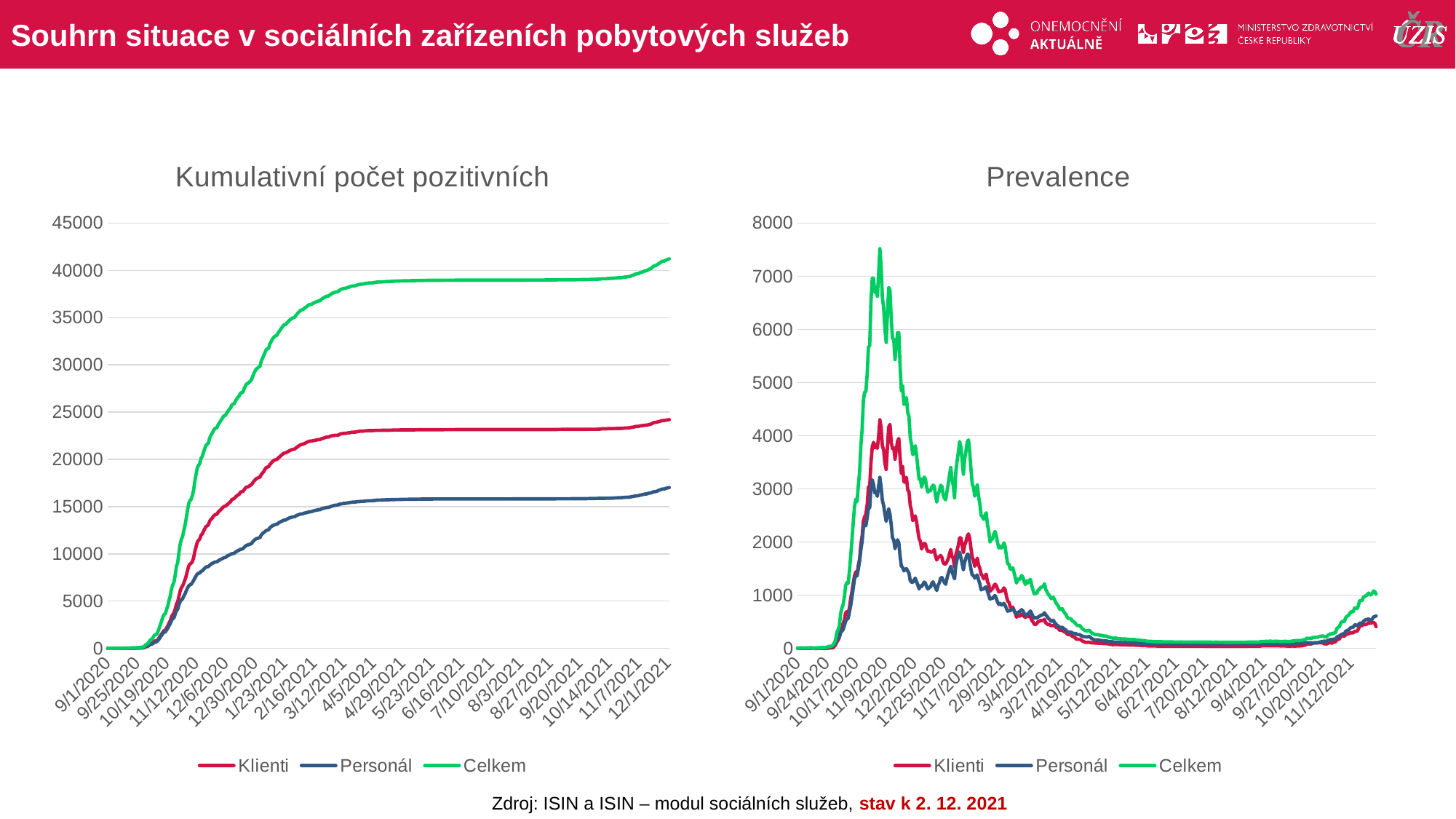

# Souhrn situace v sociálních zařízeních pobytových služeb

### Chart: Kumulativní počet pozitivních

| Category | Klienti | Personál | Celkem |
|---|---|---|---|
| 44075 | 6.0 | 1.0 | 7.0 |
| 44076 | 6.0 | 1.0 | 7.0 |
| 44077 | 6.0 | 1.0 | 7.0 |
| 44078 | 6.0 | 4.0 | 10.0 |
| 44079 | 6.0 | 4.0 | 10.0 |
| 44080 | 6.0 | 4.0 | 10.0 |
| 44081 | 6.0 | 4.0 | 10.0 |
| 44082 | 7.0 | 4.0 | 11.0 |
| 44083 | 8.0 | 6.0 | 14.0 |
| 44084 | 8.0 | 7.0 | 15.0 |
| 44085 | 8.0 | 8.0 | 16.0 |
| 44086 | 11.0 | 9.0 | 20.0 |
| 44087 | 12.0 | 9.0 | 21.0 |
| 44088 | 12.0 | 12.0 | 24.0 |
| 44089 | 12.0 | 13.0 | 25.0 |
| 44090 | 12.0 | 15.0 | 27.0 |
| 44091 | 12.0 | 17.0 | 29.0 |
| 44092 | 14.0 | 19.0 | 33.0 |
| 44093 | 15.0 | 20.0 | 35.0 |
| 44094 | 18.0 | 24.0 | 42.0 |
| 44095 | 19.0 | 29.0 | 48.0 |
| 44096 | 19.0 | 33.0 | 52.0 |
| 44097 | 20.0 | 34.0 | 54.0 |
| 44098 | 23.0 | 38.0 | 61.0 |
| 44099 | 24.0 | 50.0 | 74.0 |
| 44100 | 29.0 | 57.0 | 86.0 |
| 44101 | 34.0 | 59.0 | 93.0 |
| 44102 | 37.0 | 63.0 | 100.0 |
| 44103 | 42.0 | 86.0 | 128.0 |
| 44104 | 70.0 | 96.0 | 166.0 |
| 44105 | 100.0 | 126.0 | 226.0 |
| 44106 | 160.0 | 218.0 | 378.0 |
| 44107 | 196.0 | 249.0 | 445.0 |
| 44108 | 250.0 | 278.0 | 528.0 |
| 44109 | 414.0 | 362.0 | 776.0 |
| 44110 | 496.0 | 408.0 | 904.0 |
| 44111 | 541.0 | 450.0 | 991.0 |
| 44112 | 619.0 | 534.0 | 1153.0 |
| 44113 | 758.0 | 620.0 | 1378.0 |
| 44114 | 788.0 | 671.0 | 1459.0 |
| 44115 | 799.0 | 696.0 | 1495.0 |
| 44116 | 937.0 | 852.0 | 1789.0 |
| 44117 | 1159.0 | 1006.0 | 2165.0 |
| 44118 | 1340.0 | 1196.0 | 2536.0 |
| 44119 | 1531.0 | 1393.0 | 2924.0 |
| 44120 | 1737.0 | 1604.0 | 3341.0 |
| 44121 | 1892.0 | 1707.0 | 3599.0 |
| 44122 | 1933.0 | 1755.0 | 3688.0 |
| 44123 | 2175.0 | 1943.0 | 4118.0 |
| 44124 | 2375.0 | 2136.0 | 4511.0 |
| 44125 | 2701.0 | 2393.0 | 5094.0 |
| 44126 | 2928.0 | 2628.0 | 5556.0 |
| 44127 | 3343.0 | 2962.0 | 6305.0 |
| 44128 | 3570.0 | 3149.0 | 6719.0 |
| 44129 | 3765.0 | 3239.0 | 7004.0 |
| 44130 | 4152.0 | 3612.0 | 7764.0 |
| 44131 | 4674.0 | 4008.0 | 8682.0 |
| 44132 | 4934.0 | 4141.0 | 9075.0 |
| 44133 | 5470.0 | 4611.0 | 10081.0 |
| 44134 | 6057.0 | 4943.0 | 11000.0 |
| 44135 | 6393.0 | 5125.0 | 11518.0 |
| 44136 | 6605.0 | 5241.0 | 11846.0 |
| 44137 | 6936.0 | 5538.0 | 12474.0 |
| 44138 | 7268.0 | 5767.0 | 13035.0 |
| 44139 | 7692.0 | 6096.0 | 13788.0 |
| 44140 | 8225.0 | 6374.0 | 14599.0 |
| 44141 | 8713.0 | 6614.0 | 15327.0 |
| 44142 | 8927.0 | 6730.0 | 15657.0 |
| 44143 | 9005.0 | 6778.0 | 15783.0 |
| 44144 | 9207.0 | 6974.0 | 16181.0 |
| 44145 | 9592.0 | 7177.0 | 16769.0 |
| 44146 | 10268.0 | 7439.0 | 17707.0 |
| 44147 | 10766.0 | 7668.0 | 18434.0 |
| 44148 | 11247.0 | 7872.0 | 19119.0 |
| 44149 | 11426.0 | 7944.0 | 19370.0 |
| 44150 | 11590.0 | 7974.0 | 19564.0 |
| 44151 | 11972.0 | 8149.0 | 20121.0 |
| 44152 | 12109.0 | 8195.0 | 20304.0 |
| 44153 | 12375.0 | 8355.0 | 20730.0 |
| 44154 | 12644.0 | 8480.0 | 21124.0 |
| 44155 | 12882.0 | 8600.0 | 21482.0 |
| 44156 | 12976.0 | 8635.0 | 21611.0 |
| 44157 | 13067.0 | 8652.0 | 21719.0 |
| 44158 | 13445.0 | 8790.0 | 22235.0 |
| 44159 | 13643.0 | 8895.0 | 22538.0 |
| 44160 | 13767.0 | 8986.0 | 22753.0 |
| 44161 | 13961.0 | 9041.0 | 23002.0 |
| 44162 | 14098.0 | 9121.0 | 23219.0 |
| 44163 | 14176.0 | 9144.0 | 23320.0 |
| 44164 | 14204.0 | 9159.0 | 23363.0 |
| 44165 | 14417.0 | 9264.0 | 23681.0 |
| 44166 | 14540.0 | 9349.0 | 23889.0 |
| 44167 | 14672.0 | 9415.0 | 24087.0 |
| 44168 | 14800.0 | 9471.0 | 24271.0 |
| 44169 | 14941.0 | 9560.0 | 24501.0 |
| 44170 | 15030.0 | 9599.0 | 24629.0 |
| 44171 | 15050.0 | 9623.0 | 24673.0 |
| 44172 | 15192.0 | 9742.0 | 24934.0 |
| 44173 | 15281.0 | 9818.0 | 25099.0 |
| 44174 | 15421.0 | 9880.0 | 25301.0 |
| 44175 | 15504.0 | 9939.0 | 25443.0 |
| 44176 | 15733.0 | 10016.0 | 25749.0 |
| 44177 | 15800.0 | 10037.0 | 25837.0 |
| 44178 | 15849.0 | 10054.0 | 25903.0 |
| 44179 | 15996.0 | 10182.0 | 26178.0 |
| 44180 | 16129.0 | 10253.0 | 26382.0 |
| 44181 | 16229.0 | 10347.0 | 26576.0 |
| 44182 | 16297.0 | 10398.0 | 26695.0 |
| 44183 | 16510.0 | 10473.0 | 26983.0 |
| 44184 | 16571.0 | 10500.0 | 27071.0 |
| 44185 | 16592.0 | 10527.0 | 27119.0 |
| 44186 | 16770.0 | 10684.0 | 27454.0 |
| 44187 | 16946.0 | 10795.0 | 27741.0 |
| 44188 | 17068.0 | 10911.0 | 27979.0 |
| 44189 | 17086.0 | 10939.0 | 28025.0 |
| 44190 | 17157.0 | 10983.0 | 28140.0 |
| 44191 | 17235.0 | 11032.0 | 28267.0 |
| 44192 | 17333.0 | 11078.0 | 28411.0 |
| 44193 | 17497.0 | 11267.0 | 28764.0 |
| 44194 | 17682.0 | 11412.0 | 29094.0 |
| 44195 | 17826.0 | 11523.0 | 29349.0 |
| 44196 | 17959.0 | 11608.0 | 29567.0 |
| 44197 | 18024.0 | 11636.0 | 29660.0 |
| 44198 | 18083.0 | 11693.0 | 29776.0 |
| 44199 | 18124.0 | 11728.0 | 29852.0 |
| 44200 | 18393.0 | 11996.0 | 30389.0 |
| 44201 | 18545.0 | 12139.0 | 30684.0 |
| 44202 | 18709.0 | 12250.0 | 30959.0 |
| 44203 | 18941.0 | 12349.0 | 31290.0 |
| 44204 | 19126.0 | 12469.0 | 31595.0 |
| 44205 | 19187.0 | 12517.0 | 31704.0 |
| 44206 | 19216.0 | 12541.0 | 31757.0 |
| 44207 | 19454.0 | 12768.0 | 32222.0 |
| 44208 | 19580.0 | 12863.0 | 32443.0 |
| 44209 | 19754.0 | 12969.0 | 32723.0 |
| 44210 | 19851.0 | 13022.0 | 32873.0 |
| 44211 | 19937.0 | 13087.0 | 33024.0 |
| 44212 | 19972.0 | 13118.0 | 33090.0 |
| 44213 | 20017.0 | 13144.0 | 33161.0 |
| 44214 | 20178.0 | 13267.0 | 33445.0 |
| 44215 | 20257.0 | 13342.0 | 33599.0 |
| 44216 | 20403.0 | 13413.0 | 33816.0 |
| 44217 | 20509.0 | 13472.0 | 33981.0 |
| 44218 | 20623.0 | 13550.0 | 34173.0 |
| 44219 | 20676.0 | 13576.0 | 34252.0 |
| 44220 | 20700.0 | 13587.0 | 34287.0 |
| 44221 | 20785.0 | 13676.0 | 34461.0 |
| 44222 | 20826.0 | 13752.0 | 34578.0 |
| 44223 | 20921.0 | 13811.0 | 34732.0 |
| 44224 | 20987.0 | 13843.0 | 34830.0 |
| 44225 | 21024.0 | 13889.0 | 34913.0 |
| 44226 | 21073.0 | 13918.0 | 34991.0 |
| 44227 | 21082.0 | 13927.0 | 35009.0 |
| 44228 | 21187.0 | 14006.0 | 35193.0 |
| 44229 | 21281.0 | 14074.0 | 35355.0 |
| 44230 | 21383.0 | 14131.0 | 35514.0 |
| 44231 | 21465.0 | 14173.0 | 35638.0 |
| 44232 | 21549.0 | 14219.0 | 35768.0 |
| 44233 | 21591.0 | 14229.0 | 35820.0 |
| 44234 | 21607.0 | 14246.0 | 35853.0 |
| 44235 | 21672.0 | 14314.0 | 35986.0 |
| 44236 | 21738.0 | 14335.0 | 36073.0 |
| 44237 | 21805.0 | 14368.0 | 36173.0 |
| 44238 | 21870.0 | 14405.0 | 36275.0 |
| 44239 | 21922.0 | 14444.0 | 36366.0 |
| 44240 | 21930.0 | 14459.0 | 36389.0 |
| 44241 | 21943.0 | 14469.0 | 36412.0 |
| 44242 | 21980.0 | 14531.0 | 36511.0 |
| 44243 | 21997.0 | 14564.0 | 36561.0 |
| 44244 | 22027.0 | 14600.0 | 36627.0 |
| 44245 | 22054.0 | 14628.0 | 36682.0 |
| 44246 | 22081.0 | 14663.0 | 36744.0 |
| 44247 | 22099.0 | 14669.0 | 36768.0 |
| 44248 | 22104.0 | 14687.0 | 36791.0 |
| 44249 | 22193.0 | 14760.0 | 36953.0 |
| 44250 | 22228.0 | 14804.0 | 37032.0 |
| 44251 | 22262.0 | 14838.0 | 37100.0 |
| 44252 | 22308.0 | 14869.0 | 37177.0 |
| 44253 | 22354.0 | 14907.0 | 37261.0 |
| 44254 | 22363.0 | 14916.0 | 37279.0 |
| 44255 | 22366.0 | 14925.0 | 37291.0 |
| 44256 | 22444.0 | 14980.0 | 37424.0 |
| 44257 | 22472.0 | 15019.0 | 37491.0 |
| 44258 | 22518.0 | 15075.0 | 37593.0 |
| 44259 | 22527.0 | 15113.0 | 37640.0 |
| 44260 | 22549.0 | 15141.0 | 37690.0 |
| 44261 | 22554.0 | 15155.0 | 37709.0 |
| 44262 | 22559.0 | 15164.0 | 37723.0 |
| 44263 | 22586.0 | 15223.0 | 37809.0 |
| 44264 | 22659.0 | 15260.0 | 37919.0 |
| 44265 | 22714.0 | 15289.0 | 38003.0 |
| 44266 | 22726.0 | 15315.0 | 38041.0 |
| 44267 | 22751.0 | 15333.0 | 38084.0 |
| 44268 | 22760.0 | 15344.0 | 38104.0 |
| 44269 | 22766.0 | 15351.0 | 38117.0 |
| 44270 | 22793.0 | 15386.0 | 38179.0 |
| 44271 | 22813.0 | 15409.0 | 38222.0 |
| 44272 | 22820.0 | 15432.0 | 38252.0 |
| 44273 | 22857.0 | 15448.0 | 38305.0 |
| 44274 | 22875.0 | 15468.0 | 38343.0 |
| 44275 | 22884.0 | 15469.0 | 38353.0 |
| 44276 | 22888.0 | 15473.0 | 38361.0 |
| 44277 | 22902.0 | 15502.0 | 38404.0 |
| 44278 | 22930.0 | 15520.0 | 38450.0 |
| 44279 | 22949.0 | 15530.0 | 38479.0 |
| 44280 | 22980.0 | 15538.0 | 38518.0 |
| 44281 | 22986.0 | 15554.0 | 38540.0 |
| 44282 | 22989.0 | 15557.0 | 38546.0 |
| 44283 | 22993.0 | 15558.0 | 38551.0 |
| 44284 | 23014.0 | 15577.0 | 38591.0 |
| 44285 | 23024.0 | 15590.0 | 38614.0 |
| 44286 | 23033.0 | 15603.0 | 38636.0 |
| 44287 | 23042.0 | 15614.0 | 38656.0 |
| 44288 | 23045.0 | 15617.0 | 38662.0 |
| 44289 | 23048.0 | 15620.0 | 38668.0 |
| 44290 | 23050.0 | 15622.0 | 38672.0 |
| 44291 | 23051.0 | 15627.0 | 38678.0 |
| 44292 | 23056.0 | 15649.0 | 38705.0 |
| 44293 | 23074.0 | 15665.0 | 38739.0 |
| 44294 | 23075.0 | 15681.0 | 38756.0 |
| 44295 | 23078.0 | 15689.0 | 38767.0 |
| 44296 | 23079.0 | 15693.0 | 38772.0 |
| 44297 | 23079.0 | 15694.0 | 38773.0 |
| 44298 | 23079.0 | 15702.0 | 38781.0 |
| 44299 | 23081.0 | 15708.0 | 38789.0 |
| 44300 | 23082.0 | 15712.0 | 38794.0 |
| 44301 | 23085.0 | 15718.0 | 38803.0 |
| 44302 | 23086.0 | 15724.0 | 38810.0 |
| 44303 | 23087.0 | 15725.0 | 38812.0 |
| 44304 | 23088.0 | 15726.0 | 38814.0 |
| 44305 | 23093.0 | 15736.0 | 38829.0 |
| 44306 | 23097.0 | 15739.0 | 38836.0 |
| 44307 | 23100.0 | 15742.0 | 38842.0 |
| 44308 | 23109.0 | 15746.0 | 38855.0 |
| 44309 | 23113.0 | 15749.0 | 38862.0 |
| 44310 | 23114.0 | 15750.0 | 38864.0 |
| 44311 | 23114.0 | 15750.0 | 38864.0 |
| 44312 | 23115.0 | 15756.0 | 38871.0 |
| 44313 | 23118.0 | 15762.0 | 38880.0 |
| 44314 | 23119.0 | 15764.0 | 38883.0 |
| 44315 | 23121.0 | 15766.0 | 38887.0 |
| 44316 | 23122.0 | 15771.0 | 38893.0 |
| 44317 | 23122.0 | 15771.0 | 38893.0 |
| 44318 | 23122.0 | 15772.0 | 38894.0 |
| 44319 | 23122.0 | 15774.0 | 38896.0 |
| 44320 | 23122.0 | 15776.0 | 38898.0 |
| 44321 | 23124.0 | 15777.0 | 38901.0 |
| 44322 | 23124.0 | 15782.0 | 38906.0 |
| 44323 | 23125.0 | 15784.0 | 38909.0 |
| 44324 | 23125.0 | 15785.0 | 38910.0 |
| 44325 | 23128.0 | 15785.0 | 38913.0 |
| 44326 | 23133.0 | 15786.0 | 38919.0 |
| 44327 | 23135.0 | 15790.0 | 38925.0 |
| 44328 | 23135.0 | 15790.0 | 38925.0 |
| 44329 | 23137.0 | 15792.0 | 38929.0 |
| 44330 | 23140.0 | 15793.0 | 38933.0 |
| 44331 | 23141.0 | 15793.0 | 38934.0 |
| 44332 | 23141.0 | 15793.0 | 38934.0 |
| 44333 | 23144.0 | 15797.0 | 38941.0 |
| 44334 | 23144.0 | 15801.0 | 38945.0 |
| 44335 | 23146.0 | 15802.0 | 38948.0 |
| 44336 | 23146.0 | 15805.0 | 38951.0 |
| 44337 | 23146.0 | 15805.0 | 38951.0 |
| 44338 | 23146.0 | 15805.0 | 38951.0 |
| 44339 | 23146.0 | 15805.0 | 38951.0 |
| 44340 | 23148.0 | 15807.0 | 38955.0 |
| 44341 | 23148.0 | 15808.0 | 38956.0 |
| 44342 | 23148.0 | 15809.0 | 38957.0 |
| 44343 | 23148.0 | 15810.0 | 38958.0 |
| 44344 | 23148.0 | 15810.0 | 38958.0 |
| 44345 | 23148.0 | 15810.0 | 38958.0 |
| 44346 | 23148.0 | 15810.0 | 38958.0 |
| 44347 | 23148.0 | 15810.0 | 38958.0 |
| 44348 | 23148.0 | 15810.0 | 38958.0 |
| 44349 | 23151.0 | 15810.0 | 38961.0 |
| 44350 | 23152.0 | 15811.0 | 38963.0 |
| 44351 | 23152.0 | 15811.0 | 38963.0 |
| 44352 | 23152.0 | 15811.0 | 38963.0 |
| 44353 | 23152.0 | 15811.0 | 38963.0 |
| 44354 | 23152.0 | 15811.0 | 38963.0 |
| 44355 | 23152.0 | 15811.0 | 38963.0 |
| 44356 | 23152.0 | 15811.0 | 38963.0 |
| 44357 | 23152.0 | 15811.0 | 38963.0 |
| 44358 | 23153.0 | 15811.0 | 38964.0 |
| 44359 | 23153.0 | 15811.0 | 38964.0 |
| 44360 | 23153.0 | 15811.0 | 38964.0 |
| 44361 | 23153.0 | 15811.0 | 38964.0 |
| 44362 | 23153.0 | 15811.0 | 38964.0 |
| 44363 | 23153.0 | 15811.0 | 38964.0 |
| 44364 | 23154.0 | 15811.0 | 38965.0 |
| 44365 | 23154.0 | 15811.0 | 38965.0 |
| 44366 | 23154.0 | 15811.0 | 38965.0 |
| 44367 | 23154.0 | 15811.0 | 38965.0 |
| 44368 | 23154.0 | 15811.0 | 38965.0 |
| 44369 | 23154.0 | 15811.0 | 38965.0 |
| 44370 | 23155.0 | 15811.0 | 38966.0 |
| 44371 | 23156.0 | 15811.0 | 38967.0 |
| 44372 | 23156.0 | 15811.0 | 38967.0 |
| 44373 | 23156.0 | 15811.0 | 38967.0 |
| 44374 | 23156.0 | 15811.0 | 38967.0 |
| 44375 | 23156.0 | 15811.0 | 38967.0 |
| 44376 | 23156.0 | 15811.0 | 38967.0 |
| 44377 | 23156.0 | 15812.0 | 38968.0 |
| 44378 | 23157.0 | 15812.0 | 38969.0 |
| 44379 | 23157.0 | 15812.0 | 38969.0 |
| 44380 | 23157.0 | 15812.0 | 38969.0 |
| 44381 | 23158.0 | 15812.0 | 38970.0 |
| 44382 | 23158.0 | 15812.0 | 38970.0 |
| 44383 | 23158.0 | 15812.0 | 38970.0 |
| 44384 | 23158.0 | 15812.0 | 38970.0 |
| 44385 | 23159.0 | 15812.0 | 38971.0 |
| 44386 | 23159.0 | 15812.0 | 38971.0 |
| 44387 | 23159.0 | 15812.0 | 38971.0 |
| 44388 | 23159.0 | 15813.0 | 38972.0 |
| 44389 | 23159.0 | 15813.0 | 38972.0 |
| 44390 | 23159.0 | 15813.0 | 38972.0 |
| 44391 | 23159.0 | 15813.0 | 38972.0 |
| 44392 | 23159.0 | 15813.0 | 38972.0 |
| 44393 | 23159.0 | 15813.0 | 38972.0 |
| 44394 | 23159.0 | 15813.0 | 38972.0 |
| 44395 | 23159.0 | 15813.0 | 38972.0 |
| 44396 | 23159.0 | 15813.0 | 38972.0 |
| 44397 | 23159.0 | 15813.0 | 38972.0 |
| 44398 | 23159.0 | 15814.0 | 38973.0 |
| 44399 | 23159.0 | 15814.0 | 38973.0 |
| 44400 | 23159.0 | 15814.0 | 38973.0 |
| 44401 | 23160.0 | 15814.0 | 38974.0 |
| 44402 | 23160.0 | 15814.0 | 38974.0 |
| 44403 | 23160.0 | 15814.0 | 38974.0 |
| 44404 | 23160.0 | 15815.0 | 38975.0 |
| 44405 | 23160.0 | 15817.0 | 38977.0 |
| 44406 | 23160.0 | 15817.0 | 38977.0 |
| 44407 | 23160.0 | 15817.0 | 38977.0 |
| 44408 | 23160.0 | 15817.0 | 38977.0 |
| 44409 | 23160.0 | 15817.0 | 38977.0 |
| 44410 | 23160.0 | 15817.0 | 38977.0 |
| 44411 | 23160.0 | 15817.0 | 38977.0 |
| 44412 | 23160.0 | 15817.0 | 38977.0 |
| 44413 | 23160.0 | 15817.0 | 38977.0 |
| 44414 | 23160.0 | 15817.0 | 38977.0 |
| 44415 | 23160.0 | 15817.0 | 38977.0 |
| 44416 | 23160.0 | 15818.0 | 38978.0 |
| 44417 | 23160.0 | 15818.0 | 38978.0 |
| 44418 | 23160.0 | 15818.0 | 38978.0 |
| 44419 | 23160.0 | 15819.0 | 38979.0 |
| 44420 | 23160.0 | 15819.0 | 38979.0 |
| 44421 | 23160.0 | 15819.0 | 38979.0 |
| 44422 | 23160.0 | 15819.0 | 38979.0 |
| 44423 | 23160.0 | 15819.0 | 38979.0 |
| 44424 | 23161.0 | 15819.0 | 38980.0 |
| 44425 | 23162.0 | 15819.0 | 38981.0 |
| 44426 | 23162.0 | 15819.0 | 38981.0 |
| 44427 | 23163.0 | 15819.0 | 38982.0 |
| 44428 | 23163.0 | 15819.0 | 38982.0 |
| 44429 | 23163.0 | 15819.0 | 38982.0 |
| 44430 | 23163.0 | 15819.0 | 38982.0 |
| 44431 | 23165.0 | 15820.0 | 38985.0 |
| 44432 | 23165.0 | 15820.0 | 38985.0 |
| 44433 | 23165.0 | 15820.0 | 38985.0 |
| 44434 | 23165.0 | 15821.0 | 38986.0 |
| 44435 | 23165.0 | 15822.0 | 38987.0 |
| 44436 | 23165.0 | 15823.0 | 38988.0 |
| 44437 | 23165.0 | 15823.0 | 38988.0 |
| 44438 | 23165.0 | 15823.0 | 38988.0 |
| 44439 | 23165.0 | 15823.0 | 38988.0 |
| 44440 | 23166.0 | 15825.0 | 38991.0 |
| 44441 | 23170.0 | 15826.0 | 38996.0 |
| 44442 | 23172.0 | 15827.0 | 38999.0 |
| 44443 | 23173.0 | 15827.0 | 39000.0 |
| 44444 | 23173.0 | 15827.0 | 39000.0 |
| 44445 | 23177.0 | 15828.0 | 39005.0 |
| 44446 | 23177.0 | 15830.0 | 39007.0 |
| 44447 | 23177.0 | 15831.0 | 39008.0 |
| 44448 | 23178.0 | 15832.0 | 39010.0 |
| 44449 | 23178.0 | 15832.0 | 39010.0 |
| 44450 | 23178.0 | 15832.0 | 39010.0 |
| 44451 | 23178.0 | 15833.0 | 39011.0 |
| 44452 | 23179.0 | 15833.0 | 39012.0 |
| 44453 | 23179.0 | 15834.0 | 39013.0 |
| 44454 | 23179.0 | 15834.0 | 39013.0 |
| 44455 | 23179.0 | 15834.0 | 39013.0 |
| 44456 | 23179.0 | 15834.0 | 39013.0 |
| 44457 | 23179.0 | 15835.0 | 39014.0 |
| 44458 | 23179.0 | 15835.0 | 39014.0 |
| 44459 | 23180.0 | 15839.0 | 39019.0 |
| 44460 | 23183.0 | 15842.0 | 39025.0 |
| 44461 | 23184.0 | 15844.0 | 39028.0 |
| 44462 | 23184.0 | 15844.0 | 39028.0 |
| 44463 | 23184.0 | 15844.0 | 39028.0 |
| 44464 | 23184.0 | 15845.0 | 39029.0 |
| 44465 | 23184.0 | 15846.0 | 39030.0 |
| 44466 | 23186.0 | 15851.0 | 39037.0 |
| 44467 | 23186.0 | 15853.0 | 39039.0 |
| 44468 | 23187.0 | 15860.0 | 39047.0 |
| 44469 | 23187.0 | 15863.0 | 39050.0 |
| 44470 | 23188.0 | 15865.0 | 39053.0 |
| 44471 | 23189.0 | 15865.0 | 39054.0 |
| 44472 | 23190.0 | 15865.0 | 39055.0 |
| 44473 | 23192.0 | 15868.0 | 39060.0 |
| 44474 | 23194.0 | 15873.0 | 39067.0 |
| 44475 | 23205.0 | 15875.0 | 39080.0 |
| 44476 | 23207.0 | 15876.0 | 39083.0 |
| 44477 | 23232.0 | 15878.0 | 39110.0 |
| 44478 | 23233.0 | 15879.0 | 39112.0 |
| 44479 | 23233.0 | 15879.0 | 39112.0 |
| 44480 | 23234.0 | 15881.0 | 39115.0 |
| 44481 | 23234.0 | 15884.0 | 39118.0 |
| 44482 | 23254.0 | 15885.0 | 39139.0 |
| 44483 | 23257.0 | 15888.0 | 39145.0 |
| 44484 | 23259.0 | 15894.0 | 39153.0 |
| 44485 | 23259.0 | 15896.0 | 39155.0 |
| 44486 | 23259.0 | 15897.0 | 39156.0 |
| 44487 | 23265.0 | 15909.0 | 39174.0 |
| 44488 | 23269.0 | 15916.0 | 39185.0 |
| 44489 | 23273.0 | 15925.0 | 39198.0 |
| 44490 | 23275.0 | 15932.0 | 39207.0 |
| 44491 | 23280.0 | 15942.0 | 39222.0 |
| 44492 | 23281.0 | 15942.0 | 39223.0 |
| 44493 | 23282.0 | 15945.0 | 39227.0 |
| 44494 | 23296.0 | 15962.0 | 39258.0 |
| 44495 | 23305.0 | 15967.0 | 39272.0 |
| 44496 | 23315.0 | 15983.0 | 39298.0 |
| 44497 | 23315.0 | 15986.0 | 39301.0 |
| 44498 | 23333.0 | 15994.0 | 39327.0 |
| 44499 | 23340.0 | 15999.0 | 39339.0 |
| 44500 | 23351.0 | 16003.0 | 39354.0 |
| 44501 | 23386.0 | 16043.0 | 39429.0 |
| 44502 | 23399.0 | 16068.0 | 39467.0 |
| 44503 | 23415.0 | 16087.0 | 39502.0 |
| 44504 | 23463.0 | 16111.0 | 39574.0 |
| 44505 | 23486.0 | 16138.0 | 39624.0 |
| 44506 | 23492.0 | 16151.0 | 39643.0 |
| 44507 | 23497.0 | 16156.0 | 39653.0 |
| 44508 | 23527.0 | 16206.0 | 39733.0 |
| 44509 | 23556.0 | 16231.0 | 39787.0 |
| 44510 | 23571.0 | 16257.0 | 39828.0 |
| 44511 | 23588.0 | 16289.0 | 39877.0 |
| 44512 | 23605.0 | 16321.0 | 39926.0 |
| 44513 | 23618.0 | 16338.0 | 39956.0 |
| 44514 | 23630.0 | 16351.0 | 39981.0 |
| 44515 | 23671.0 | 16401.0 | 40072.0 |
| 44516 | 23697.0 | 16440.0 | 40137.0 |
| 44517 | 23726.0 | 16452.0 | 40178.0 |
| 44518 | 23785.0 | 16493.0 | 40278.0 |
| 44519 | 23878.0 | 16554.0 | 40432.0 |
| 44520 | 23901.0 | 16578.0 | 40479.0 |
| 44521 | 23915.0 | 16586.0 | 40501.0 |
| 44522 | 23953.0 | 16634.0 | 40587.0 |
| 44523 | 23978.0 | 16690.0 | 40668.0 |
| 44524 | 24014.0 | 16747.0 | 40761.0 |
| 44525 | 24051.0 | 16793.0 | 40844.0 |
| 44526 | 24102.0 | 16843.0 | 40945.0 |
| 44527 | 24110.0 | 16864.0 | 40974.0 |
| 44528 | 24115.0 | 16875.0 | 40990.0 |
| 44529 | 24140.0 | 16910.0 | 41050.0 |
| 44530 | 24161.0 | 16962.0 | 41123.0 |
| 44531 | 24180.0 | 16993.0 | 41173.0 |
| 44532 | 24206.0 | 17020.0 | 41226.0 |

### Chart: Prevalence

| Category | Klienti | Personál | Celkem |
|---|---|---|---|
| 44075 | 6.0 | 1.0 | 7.0 |
| 44076 | 6.0 | 0.0 | 6.0 |
| 44077 | 6.0 | 0.0 | 6.0 |
| 44078 | 6.0 | 3.0 | 9.0 |
| 44079 | 6.0 | 1.0 | 7.0 |
| 44080 | 6.0 | 1.0 | 7.0 |
| 44081 | 6.0 | 1.0 | 7.0 |
| 44082 | 7.0 | 1.0 | 8.0 |
| 44083 | 7.0 | 3.0 | 10.0 |
| 44084 | 6.0 | 3.0 | 9.0 |
| 44085 | 6.0 | 3.0 | 9.0 |
| 44086 | 9.0 | 3.0 | 12.0 |
| 44087 | 1.0 | 2.0 | 3.0 |
| 44088 | 0.0 | 5.0 | 5.0 |
| 44089 | 0.0 | 5.0 | 5.0 |
| 44090 | 0.0 | 7.0 | 7.0 |
| 44091 | 0.0 | 8.0 | 8.0 |
| 44092 | 2.0 | 8.0 | 10.0 |
| 44093 | 1.0 | 8.0 | 9.0 |
| 44094 | 3.0 | 11.0 | 14.0 |
| 44095 | 1.0 | 12.0 | 13.0 |
| 44096 | 0.0 | 13.0 | 13.0 |
| 44097 | 1.0 | 13.0 | 14.0 |
| 44098 | 4.0 | 17.0 | 21.0 |
| 44099 | 2.0 | 28.0 | 30.0 |
| 44100 | 7.0 | 32.0 | 39.0 |
| 44101 | 7.0 | 33.0 | 40.0 |
| 44102 | 7.0 | 36.0 | 43.0 |
| 44103 | 11.0 | 55.0 | 66.0 |
| 44104 | 38.0 | 60.0 | 98.0 |
| 44105 | 66.0 | 88.0 | 154.0 |
| 44106 | 119.0 | 174.0 | 293.0 |
| 44107 | 154.0 | 199.0 | 353.0 |
| 44108 | 206.0 | 212.0 | 418.0 |
| 44109 | 360.0 | 290.0 | 650.0 |
| 44110 | 431.0 | 326.0 | 757.0 |
| 44111 | 469.0 | 353.0 | 822.0 |
| 44112 | 537.0 | 433.0 | 970.0 |
| 44113 | 669.0 | 513.0 | 1182.0 |
| 44114 | 689.0 | 551.0 | 1240.0 |
| 44115 | 656.0 | 565.0 | 1221.0 |
| 44116 | 769.0 | 687.0 | 1456.0 |
| 44117 | 939.0 | 807.0 | 1746.0 |
| 44118 | 1069.0 | 971.0 | 2040.0 |
| 44119 | 1235.0 | 1137.0 | 2372.0 |
| 44120 | 1364.0 | 1303.0 | 2667.0 |
| 44121 | 1440.0 | 1369.0 | 2809.0 |
| 44122 | 1394.0 | 1364.0 | 2758.0 |
| 44123 | 1564.0 | 1498.0 | 3062.0 |
| 44124 | 1677.0 | 1638.0 | 3315.0 |
| 44125 | 1955.0 | 1854.0 | 3809.0 |
| 44126 | 2111.0 | 2011.0 | 4122.0 |
| 44127 | 2397.0 | 2269.0 | 4666.0 |
| 44128 | 2479.0 | 2342.0 | 4821.0 |
| 44129 | 2522.0 | 2307.0 | 4829.0 |
| 44130 | 2702.0 | 2464.0 | 5166.0 |
| 44131 | 3031.0 | 2633.0 | 5664.0 |
| 44132 | 3056.0 | 2645.0 | 5701.0 |
| 44133 | 3493.0 | 3039.0 | 6532.0 |
| 44134 | 3789.0 | 3171.0 | 6960.0 |
| 44135 | 3876.0 | 3084.0 | 6960.0 |
| 44136 | 3772.0 | 2924.0 | 6696.0 |
| 44137 | 3834.0 | 2937.0 | 6771.0 |
| 44138 | 3762.0 | 2861.0 | 6623.0 |
| 44139 | 3973.0 | 3047.0 | 7020.0 |
| 44140 | 4302.0 | 3218.0 | 7520.0 |
| 44141 | 4161.0 | 3037.0 | 7198.0 |
| 44142 | 3812.0 | 2787.0 | 6599.0 |
| 44143 | 3731.0 | 2687.0 | 6418.0 |
| 44144 | 3485.0 | 2533.0 | 6018.0 |
| 44145 | 3366.0 | 2389.0 | 5755.0 |
| 44146 | 3784.0 | 2505.0 | 6289.0 |
| 44147 | 4165.0 | 2625.0 | 6790.0 |
| 44148 | 4214.0 | 2526.0 | 6740.0 |
| 44149 | 3871.0 | 2324.0 | 6195.0 |
| 44150 | 3758.0 | 2082.0 | 5840.0 |
| 44151 | 3771.0 | 2034.0 | 5805.0 |
| 44152 | 3557.0 | 1875.0 | 5432.0 |
| 44153 | 3746.0 | 1973.0 | 5719.0 |
| 44154 | 3896.0 | 2042.0 | 5938.0 |
| 44155 | 3951.0 | 1987.0 | 5938.0 |
| 44156 | 3570.0 | 1732.0 | 5302.0 |
| 44157 | 3294.0 | 1547.0 | 4841.0 |
| 44158 | 3418.0 | 1523.0 | 4941.0 |
| 44159 | 3133.0 | 1458.0 | 4591.0 |
| 44160 | 3126.0 | 1479.0 | 4605.0 |
| 44161 | 3219.0 | 1501.0 | 4720.0 |
| 44162 | 2981.0 | 1456.0 | 4437.0 |
| 44163 | 2949.0 | 1419.0 | 4368.0 |
| 44164 | 2691.0 | 1273.0 | 3964.0 |
| 44165 | 2591.0 | 1247.0 | 3838.0 |
| 44166 | 2404.0 | 1240.0 | 3644.0 |
| 44167 | 2436.0 | 1286.0 | 3722.0 |
| 44168 | 2493.0 | 1321.0 | 3814.0 |
| 44169 | 2382.0 | 1255.0 | 3637.0 |
| 44170 | 2216.0 | 1193.0 | 3409.0 |
| 44171 | 2063.0 | 1119.0 | 3182.0 |
| 44172 | 2015.0 | 1178.0 | 3193.0 |
| 44173 | 1870.0 | 1165.0 | 3035.0 |
| 44174 | 1924.0 | 1201.0 | 3125.0 |
| 44175 | 1975.0 | 1247.0 | 3222.0 |
| 44176 | 1962.0 | 1227.0 | 3189.0 |
| 44177 | 1870.0 | 1156.0 | 3026.0 |
| 44178 | 1823.0 | 1116.0 | 2939.0 |
| 44179 | 1831.0 | 1149.0 | 2980.0 |
| 44180 | 1812.0 | 1152.0 | 2964.0 |
| 44181 | 1813.0 | 1219.0 | 3032.0 |
| 44182 | 1818.0 | 1252.0 | 3070.0 |
| 44183 | 1859.0 | 1195.0 | 3054.0 |
| 44184 | 1730.0 | 1139.0 | 2869.0 |
| 44185 | 1663.0 | 1089.0 | 2752.0 |
| 44186 | 1712.0 | 1187.0 | 2899.0 |
| 44187 | 1725.0 | 1233.0 | 2958.0 |
| 44188 | 1748.0 | 1320.0 | 3068.0 |
| 44189 | 1714.0 | 1335.0 | 3049.0 |
| 44190 | 1613.0 | 1281.0 | 2894.0 |
| 44191 | 1588.0 | 1237.0 | 2825.0 |
| 44192 | 1588.0 | 1206.0 | 2794.0 |
| 44193 | 1632.0 | 1316.0 | 2948.0 |
| 44194 | 1680.0 | 1403.0 | 3083.0 |
| 44195 | 1778.0 | 1478.0 | 3256.0 |
| 44196 | 1860.0 | 1544.0 | 3404.0 |
| 44197 | 1726.0 | 1448.0 | 3174.0 |
| 44198 | 1692.0 | 1374.0 | 3066.0 |
| 44199 | 1526.0 | 1307.0 | 2833.0 |
| 44200 | 1758.0 | 1559.0 | 3317.0 |
| 44201 | 1846.0 | 1679.0 | 3525.0 |
| 44202 | 1938.0 | 1751.0 | 3689.0 |
| 44203 | 2080.0 | 1811.0 | 3891.0 |
| 44204 | 2081.0 | 1710.0 | 3791.0 |
| 44205 | 1948.0 | 1595.0 | 3543.0 |
| 44206 | 1800.0 | 1476.0 | 3276.0 |
| 44207 | 1941.0 | 1619.0 | 3560.0 |
| 44208 | 2005.0 | 1701.0 | 3706.0 |
| 44209 | 2108.0 | 1770.0 | 3878.0 |
| 44210 | 2154.0 | 1770.0 | 3924.0 |
| 44211 | 2069.0 | 1628.0 | 3697.0 |
| 44212 | 1873.0 | 1484.0 | 3357.0 |
| 44213 | 1717.0 | 1376.0 | 3093.0 |
| 44214 | 1656.0 | 1372.0 | 3028.0 |
| 44215 | 1543.0 | 1322.0 | 2865.0 |
| 44216 | 1627.0 | 1354.0 | 2981.0 |
| 44217 | 1697.0 | 1381.0 | 3078.0 |
| 44218 | 1567.0 | 1287.0 | 2854.0 |
| 44219 | 1502.0 | 1211.0 | 2713.0 |
| 44220 | 1401.0 | 1101.0 | 2502.0 |
| 44221 | 1363.0 | 1114.0 | 2477.0 |
| 44222 | 1308.0 | 1118.0 | 2426.0 |
| 44223 | 1359.0 | 1145.0 | 2504.0 |
| 44224 | 1395.0 | 1156.0 | 2551.0 |
| 44225 | 1253.0 | 1072.0 | 2325.0 |
| 44226 | 1210.0 | 1004.0 | 2214.0 |
| 44227 | 1073.0 | 926.0 | 1999.0 |
| 44228 | 1100.0 | 946.0 | 2046.0 |
| 44229 | 1123.0 | 936.0 | 2059.0 |
| 44230 | 1178.0 | 973.0 | 2151.0 |
| 44231 | 1207.0 | 994.0 | 2201.0 |
| 44232 | 1178.0 | 939.0 | 2117.0 |
| 44233 | 1116.0 | 869.0 | 1985.0 |
| 44234 | 1062.0 | 826.0 | 1888.0 |
| 44235 | 1077.0 | 847.0 | 1924.0 |
| 44236 | 1071.0 | 815.0 | 1886.0 |
| 44237 | 1092.0 | 823.0 | 1915.0 |
| 44238 | 1138.0 | 847.0 | 1985.0 |
| 44239 | 1103.0 | 809.0 | 1912.0 |
| 44240 | 982.0 | 750.0 | 1732.0 |
| 44241 | 890.0 | 699.0 | 1589.0 |
| 44242 | 869.0 | 716.0 | 1585.0 |
| 44243 | 784.0 | 707.0 | 1491.0 |
| 44244 | 763.0 | 726.0 | 1489.0 |
| 44245 | 777.0 | 740.0 | 1517.0 |
| 44246 | 718.0 | 711.0 | 1429.0 |
| 44247 | 657.0 | 671.0 | 1328.0 |
| 44248 | 585.0 | 644.0 | 1229.0 |
| 44249 | 629.0 | 675.0 | 1304.0 |
| 44250 | 603.0 | 688.0 | 1291.0 |
| 44251 | 614.0 | 704.0 | 1318.0 |
| 44252 | 644.0 | 728.0 | 1372.0 |
| 44253 | 632.0 | 706.0 | 1338.0 |
| 44254 | 600.0 | 657.0 | 1257.0 |
| 44255 | 581.0 | 622.0 | 1203.0 |
| 44256 | 629.0 | 643.0 | 1272.0 |
| 44257 | 595.0 | 636.0 | 1231.0 |
| 44258 | 602.0 | 677.0 | 1279.0 |
| 44259 | 594.0 | 703.0 | 1297.0 |
| 44260 | 527.0 | 652.0 | 1179.0 |
| 44261 | 498.0 | 601.0 | 1099.0 |
| 44262 | 454.0 | 568.0 | 1022.0 |
| 44263 | 449.0 | 585.0 | 1034.0 |
| 44264 | 466.0 | 569.0 | 1035.0 |
| 44265 | 507.0 | 589.0 | 1096.0 |
| 44266 | 506.0 | 604.0 | 1110.0 |
| 44267 | 527.0 | 620.0 | 1147.0 |
| 44268 | 524.0 | 630.0 | 1154.0 |
| 44269 | 524.0 | 635.0 | 1159.0 |
| 44270 | 546.0 | 670.0 | 1216.0 |
| 44271 | 482.0 | 631.0 | 1113.0 |
| 44272 | 461.0 | 607.0 | 1068.0 |
| 44273 | 448.0 | 568.0 | 1016.0 |
| 44274 | 448.0 | 548.0 | 996.0 |
| 44275 | 428.0 | 515.0 | 943.0 |
| 44276 | 427.0 | 509.0 | 936.0 |
| 44277 | 433.0 | 531.0 | 964.0 |
| 44278 | 433.0 | 486.0 | 919.0 |
| 44279 | 398.0 | 461.0 | 859.0 |
| 44280 | 394.0 | 433.0 | 827.0 |
| 44281 | 376.0 | 421.0 | 797.0 |
| 44282 | 342.0 | 398.0 | 740.0 |
| 44283 | 341.0 | 390.0 | 731.0 |
| 44284 | 353.0 | 397.0 | 750.0 |
| 44285 | 321.0 | 382.0 | 703.0 |
| 44286 | 312.0 | 355.0 | 667.0 |
| 44287 | 297.0 | 345.0 | 642.0 |
| 44288 | 268.0 | 320.0 | 588.0 |
| 44289 | 258.0 | 304.0 | 562.0 |
| 44290 | 257.0 | 302.0 | 559.0 |
| 44291 | 255.0 | 305.0 | 560.0 |
| 44292 | 225.0 | 291.0 | 516.0 |
| 44293 | 222.0 | 283.0 | 505.0 |
| 44294 | 207.0 | 281.0 | 488.0 |
| 44295 | 178.0 | 275.0 | 453.0 |
| 44296 | 173.0 | 260.0 | 433.0 |
| 44297 | 172.0 | 256.0 | 428.0 |
| 44298 | 171.0 | 261.0 | 432.0 |
| 44299 | 161.0 | 237.0 | 398.0 |
| 44300 | 139.0 | 230.0 | 369.0 |
| 44301 | 129.0 | 223.0 | 352.0 |
| 44302 | 115.0 | 219.0 | 334.0 |
| 44303 | 113.0 | 218.0 | 331.0 |
| 44304 | 114.0 | 215.0 | 329.0 |
| 44305 | 118.0 | 223.0 | 341.0 |
| 44306 | 112.0 | 217.0 | 329.0 |
| 44307 | 105.0 | 193.0 | 298.0 |
| 44308 | 104.0 | 175.0 | 279.0 |
| 44309 | 106.0 | 167.0 | 273.0 |
| 44310 | 100.0 | 160.0 | 260.0 |
| 44311 | 99.0 | 158.0 | 257.0 |
| 44312 | 99.0 | 161.0 | 260.0 |
| 44313 | 97.0 | 157.0 | 254.0 |
| 44314 | 96.0 | 152.0 | 248.0 |
| 44315 | 95.0 | 148.0 | 243.0 |
| 44316 | 95.0 | 145.0 | 240.0 |
| 44317 | 89.0 | 142.0 | 231.0 |
| 44318 | 89.0 | 141.0 | 230.0 |
| 44319 | 89.0 | 143.0 | 232.0 |
| 44320 | 86.0 | 132.0 | 218.0 |
| 44321 | 82.0 | 128.0 | 210.0 |
| 44322 | 76.0 | 129.0 | 205.0 |
| 44323 | 75.0 | 127.0 | 202.0 |
| 44324 | 69.0 | 122.0 | 191.0 |
| 44325 | 72.0 | 120.0 | 192.0 |
| 44326 | 75.0 | 120.0 | 195.0 |
| 44327 | 75.0 | 116.0 | 191.0 |
| 44328 | 72.0 | 112.0 | 184.0 |
| 44329 | 71.0 | 112.0 | 183.0 |
| 44330 | 70.0 | 112.0 | 182.0 |
| 44331 | 68.0 | 109.0 | 177.0 |
| 44332 | 67.0 | 109.0 | 176.0 |
| 44333 | 69.0 | 110.0 | 179.0 |
| 44334 | 65.0 | 111.0 | 176.0 |
| 44335 | 67.0 | 107.0 | 174.0 |
| 44336 | 64.0 | 108.0 | 172.0 |
| 44337 | 64.0 | 107.0 | 171.0 |
| 44338 | 63.0 | 104.0 | 167.0 |
| 44339 | 62.0 | 104.0 | 166.0 |
| 44340 | 63.0 | 106.0 | 169.0 |
| 44341 | 62.0 | 104.0 | 166.0 |
| 44342 | 61.0 | 101.0 | 162.0 |
| 44343 | 59.0 | 100.0 | 159.0 |
| 44344 | 58.0 | 98.0 | 156.0 |
| 44345 | 58.0 | 96.0 | 154.0 |
| 44346 | 55.0 | 96.0 | 151.0 |
| 44347 | 54.0 | 95.0 | 149.0 |
| 44348 | 53.0 | 92.0 | 145.0 |
| 44349 | 56.0 | 89.0 | 145.0 |
| 44350 | 52.0 | 88.0 | 140.0 |
| 44351 | 48.0 | 87.0 | 135.0 |
| 44352 | 47.0 | 87.0 | 134.0 |
| 44353 | 47.0 | 87.0 | 134.0 |
| 44354 | 47.0 | 86.0 | 133.0 |
| 44355 | 47.0 | 83.0 | 130.0 |
| 44356 | 46.0 | 81.0 | 127.0 |
| 44357 | 45.0 | 81.0 | 126.0 |
| 44358 | 46.0 | 81.0 | 127.0 |
| 44359 | 43.0 | 81.0 | 124.0 |
| 44360 | 43.0 | 81.0 | 124.0 |
| 44361 | 43.0 | 81.0 | 124.0 |
| 44362 | 43.0 | 81.0 | 124.0 |
| 44363 | 43.0 | 81.0 | 124.0 |
| 44364 | 43.0 | 80.0 | 123.0 |
| 44365 | 43.0 | 80.0 | 123.0 |
| 44366 | 43.0 | 80.0 | 123.0 |
| 44367 | 43.0 | 80.0 | 123.0 |
| 44368 | 43.0 | 80.0 | 123.0 |
| 44369 | 43.0 | 80.0 | 123.0 |
| 44370 | 44.0 | 80.0 | 124.0 |
| 44371 | 44.0 | 78.0 | 122.0 |
| 44372 | 43.0 | 77.0 | 120.0 |
| 44373 | 43.0 | 77.0 | 120.0 |
| 44374 | 43.0 | 77.0 | 120.0 |
| 44375 | 43.0 | 77.0 | 120.0 |
| 44376 | 43.0 | 77.0 | 120.0 |
| 44377 | 42.0 | 78.0 | 120.0 |
| 44378 | 43.0 | 78.0 | 121.0 |
| 44379 | 41.0 | 78.0 | 119.0 |
| 44380 | 41.0 | 78.0 | 119.0 |
| 44381 | 42.0 | 78.0 | 120.0 |
| 44382 | 42.0 | 78.0 | 120.0 |
| 44383 | 42.0 | 78.0 | 120.0 |
| 44384 | 42.0 | 78.0 | 120.0 |
| 44385 | 41.0 | 78.0 | 119.0 |
| 44386 | 41.0 | 78.0 | 119.0 |
| 44387 | 41.0 | 78.0 | 119.0 |
| 44388 | 41.0 | 79.0 | 120.0 |
| 44389 | 41.0 | 79.0 | 120.0 |
| 44390 | 41.0 | 79.0 | 120.0 |
| 44391 | 41.0 | 79.0 | 120.0 |
| 44392 | 41.0 | 79.0 | 120.0 |
| 44393 | 41.0 | 78.0 | 119.0 |
| 44394 | 41.0 | 78.0 | 119.0 |
| 44395 | 41.0 | 78.0 | 119.0 |
| 44396 | 41.0 | 78.0 | 119.0 |
| 44397 | 40.0 | 78.0 | 118.0 |
| 44398 | 40.0 | 79.0 | 119.0 |
| 44399 | 40.0 | 78.0 | 118.0 |
| 44400 | 40.0 | 78.0 | 118.0 |
| 44401 | 41.0 | 77.0 | 118.0 |
| 44402 | 40.0 | 77.0 | 117.0 |
| 44403 | 40.0 | 76.0 | 116.0 |
| 44404 | 40.0 | 77.0 | 117.0 |
| 44405 | 40.0 | 78.0 | 118.0 |
| 44406 | 40.0 | 78.0 | 118.0 |
| 44407 | 39.0 | 78.0 | 117.0 |
| 44408 | 39.0 | 78.0 | 117.0 |
| 44409 | 39.0 | 78.0 | 117.0 |
| 44410 | 39.0 | 78.0 | 117.0 |
| 44411 | 38.0 | 78.0 | 116.0 |
| 44412 | 38.0 | 78.0 | 116.0 |
| 44413 | 38.0 | 77.0 | 115.0 |
| 44414 | 38.0 | 77.0 | 115.0 |
| 44415 | 38.0 | 77.0 | 115.0 |
| 44416 | 38.0 | 78.0 | 116.0 |
| 44417 | 38.0 | 78.0 | 116.0 |
| 44418 | 38.0 | 77.0 | 115.0 |
| 44419 | 38.0 | 77.0 | 115.0 |
| 44420 | 38.0 | 77.0 | 115.0 |
| 44421 | 38.0 | 77.0 | 115.0 |
| 44422 | 38.0 | 77.0 | 115.0 |
| 44423 | 38.0 | 77.0 | 115.0 |
| 44424 | 39.0 | 77.0 | 116.0 |
| 44425 | 40.0 | 76.0 | 116.0 |
| 44426 | 40.0 | 76.0 | 116.0 |
| 44427 | 41.0 | 76.0 | 117.0 |
| 44428 | 40.0 | 76.0 | 116.0 |
| 44429 | 40.0 | 76.0 | 116.0 |
| 44430 | 40.0 | 76.0 | 116.0 |
| 44431 | 42.0 | 77.0 | 119.0 |
| 44432 | 42.0 | 77.0 | 119.0 |
| 44433 | 42.0 | 77.0 | 119.0 |
| 44434 | 42.0 | 77.0 | 119.0 |
| 44435 | 42.0 | 78.0 | 120.0 |
| 44436 | 41.0 | 78.0 | 119.0 |
| 44437 | 41.0 | 78.0 | 119.0 |
| 44438 | 41.0 | 78.0 | 119.0 |
| 44439 | 41.0 | 78.0 | 119.0 |
| 44440 | 42.0 | 80.0 | 122.0 |
| 44441 | 46.0 | 81.0 | 127.0 |
| 44442 | 48.0 | 82.0 | 130.0 |
| 44443 | 49.0 | 82.0 | 131.0 |
| 44444 | 48.0 | 82.0 | 130.0 |
| 44445 | 52.0 | 83.0 | 135.0 |
| 44446 | 49.0 | 84.0 | 133.0 |
| 44447 | 49.0 | 85.0 | 134.0 |
| 44448 | 49.0 | 86.0 | 135.0 |
| 44449 | 49.0 | 86.0 | 135.0 |
| 44450 | 49.0 | 85.0 | 134.0 |
| 44451 | 49.0 | 84.0 | 133.0 |
| 44452 | 50.0 | 84.0 | 134.0 |
| 44453 | 50.0 | 85.0 | 135.0 |
| 44454 | 50.0 | 84.0 | 134.0 |
| 44455 | 49.0 | 84.0 | 133.0 |
| 44456 | 47.0 | 83.0 | 130.0 |
| 44457 | 47.0 | 81.0 | 128.0 |
| 44458 | 47.0 | 81.0 | 128.0 |
| 44459 | 48.0 | 85.0 | 133.0 |
| 44460 | 44.0 | 87.0 | 131.0 |
| 44461 | 45.0 | 87.0 | 132.0 |
| 44462 | 43.0 | 87.0 | 130.0 |
| 44463 | 43.0 | 87.0 | 130.0 |
| 44464 | 43.0 | 88.0 | 131.0 |
| 44465 | 43.0 | 89.0 | 132.0 |
| 44466 | 45.0 | 93.0 | 138.0 |
| 44467 | 43.0 | 95.0 | 138.0 |
| 44468 | 44.0 | 100.0 | 144.0 |
| 44469 | 44.0 | 101.0 | 145.0 |
| 44470 | 45.0 | 102.0 | 147.0 |
| 44471 | 46.0 | 101.0 | 147.0 |
| 44472 | 47.0 | 100.0 | 147.0 |
| 44473 | 49.0 | 102.0 | 151.0 |
| 44474 | 51.0 | 104.0 | 155.0 |
| 44475 | 59.0 | 104.0 | 163.0 |
| 44476 | 58.0 | 105.0 | 163.0 |
| 44477 | 83.0 | 106.0 | 189.0 |
| 44478 | 83.0 | 107.0 | 190.0 |
| 44479 | 83.0 | 105.0 | 188.0 |
| 44480 | 84.0 | 107.0 | 191.0 |
| 44481 | 84.0 | 103.0 | 187.0 |
| 44482 | 103.0 | 103.0 | 206.0 |
| 44483 | 105.0 | 99.0 | 204.0 |
| 44484 | 105.0 | 104.0 | 209.0 |
| 44485 | 105.0 | 104.0 | 209.0 |
| 44486 | 104.0 | 105.0 | 209.0 |
| 44487 | 108.0 | 117.0 | 225.0 |
| 44488 | 108.0 | 120.0 | 228.0 |
| 44489 | 103.0 | 128.0 | 231.0 |
| 44490 | 103.0 | 131.0 | 234.0 |
| 44491 | 86.0 | 137.0 | 223.0 |
| 44492 | 85.0 | 133.0 | 218.0 |
| 44493 | 83.0 | 136.0 | 219.0 |
| 44494 | 96.0 | 152.0 | 248.0 |
| 44495 | 104.0 | 154.0 | 258.0 |
| 44496 | 111.0 | 167.0 | 278.0 |
| 44497 | 95.0 | 168.0 | 263.0 |
| 44498 | 113.0 | 173.0 | 286.0 |
| 44499 | 116.0 | 173.0 | 289.0 |
| 44500 | 125.0 | 174.0 | 299.0 |
| 44501 | 160.0 | 214.0 | 374.0 |
| 44502 | 170.0 | 224.0 | 394.0 |
| 44503 | 175.0 | 236.0 | 411.0 |
| 44504 | 218.0 | 249.0 | 467.0 |
| 44505 | 237.0 | 267.0 | 504.0 |
| 44506 | 231.0 | 274.0 | 505.0 |
| 44507 | 230.0 | 276.0 | 506.0 |
| 44508 | 255.0 | 322.0 | 577.0 |
| 44509 | 268.0 | 335.0 | 603.0 |
| 44510 | 274.0 | 342.0 | 616.0 |
| 44511 | 282.0 | 364.0 | 646.0 |
| 44512 | 294.0 | 391.0 | 685.0 |
| 44513 | 292.0 | 395.0 | 687.0 |
| 44514 | 294.0 | 399.0 | 693.0 |
| 44515 | 322.0 | 440.0 | 762.0 |
| 44516 | 318.0 | 442.0 | 760.0 |
| 44517 | 324.0 | 424.0 | 748.0 |
| 44518 | 359.0 | 441.0 | 800.0 |
| 44519 | 423.0 | 475.0 | 898.0 |
| 44520 | 425.0 | 474.0 | 899.0 |
| 44521 | 428.0 | 471.0 | 899.0 |
| 44522 | 457.0 | 510.0 | 967.0 |
| 44523 | 447.0 | 525.0 | 972.0 |
| 44524 | 450.0 | 544.0 | 994.0 |
| 44525 | 458.0 | 544.0 | 1002.0 |
| 44526 | 488.0 | 553.0 | 1041.0 |
| 44527 | 475.0 | 539.0 | 1014.0 |
| 44528 | 473.0 | 530.0 | 1003.0 |
| 44529 | 488.0 | 553.0 | 1041.0 |
| 44530 | 489.0 | 592.0 | 1081.0 |
| 44531 | 469.0 | 597.0 | 1066.0 |
| 44532 | 409.0 | 609.0 | 1018.0 |
Zdroj: ISIN a ISIN – modul sociálních služeb, stav k 2. 12. 2021